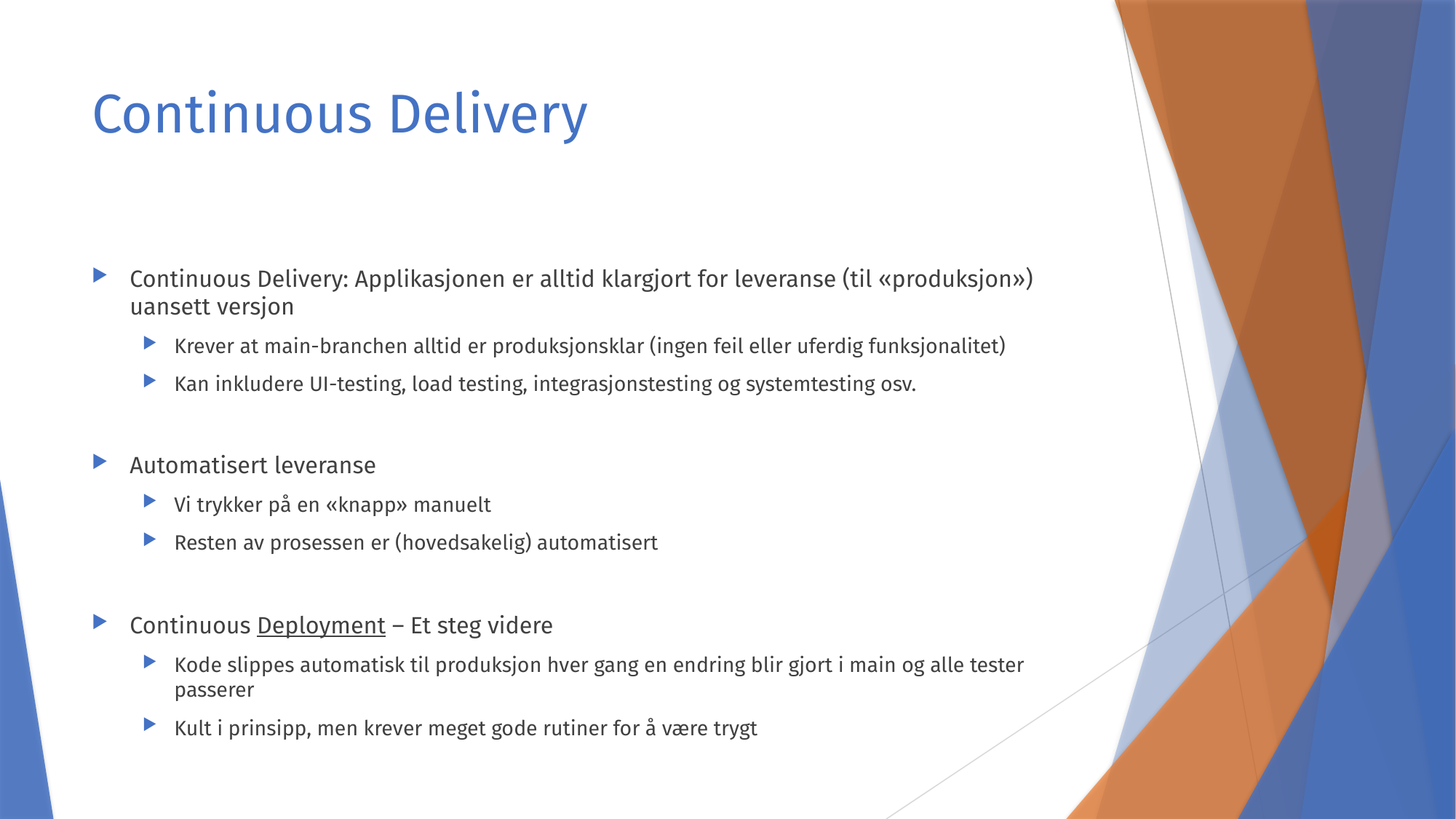

# Continuous Delivery
Continuous Delivery: Applikasjonen er alltid klargjort for leveranse (til «produksjon») uansett versjon
Krever at main-branchen alltid er produksjonsklar (ingen feil eller uferdig funksjonalitet)
Kan inkludere UI-testing, load testing, integrasjonstesting og systemtesting osv.

Automatisert leveranse
Vi trykker på en «knapp» manuelt
Resten av prosessen er (hovedsakelig) automatisert

Continuous Deployment – Et steg videre
Kode slippes automatisk til produksjon hver gang en endring blir gjort i main og alle tester passerer
Kult i prinsipp, men krever meget gode rutiner for å være trygt